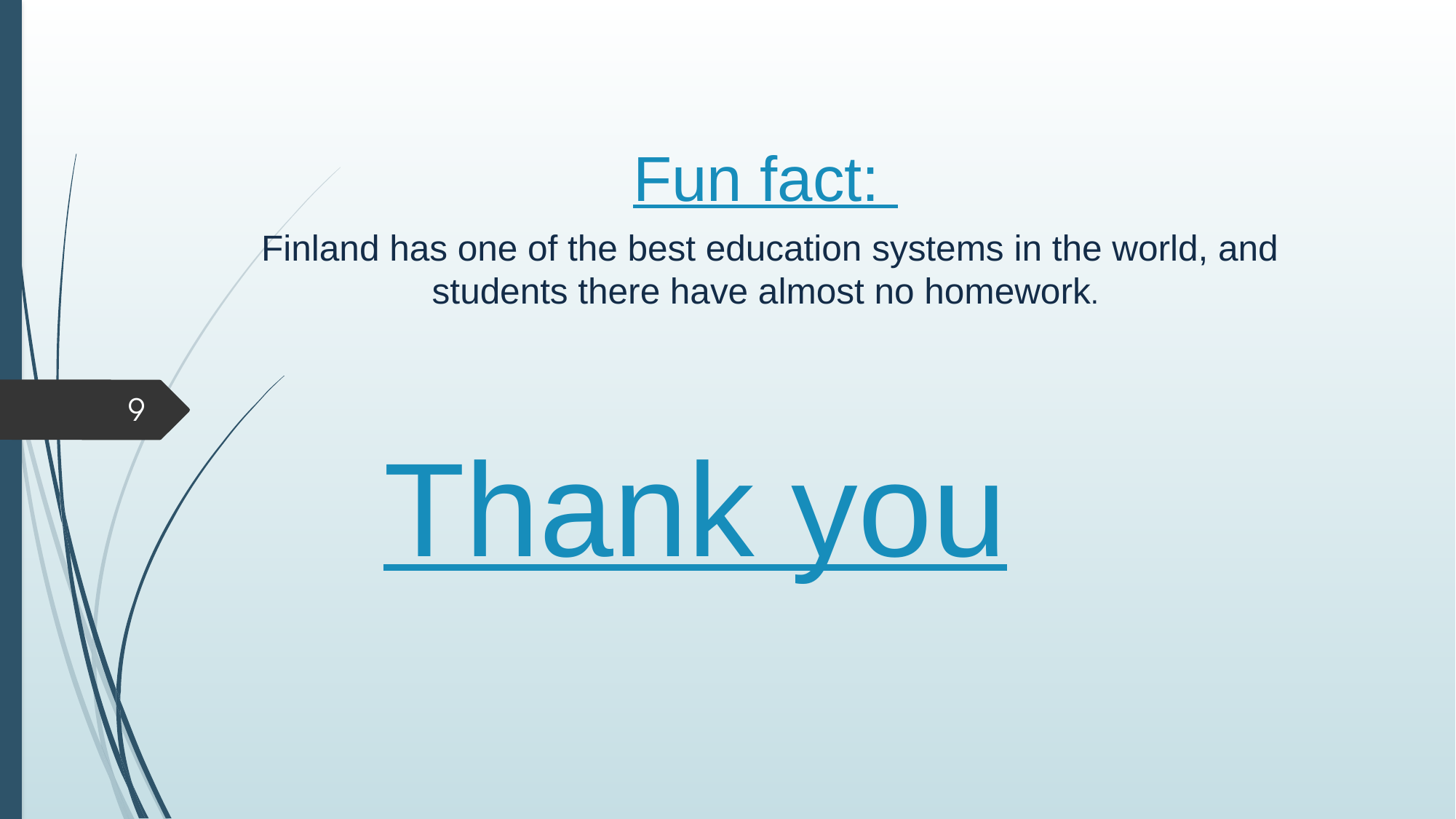

Fun fact:
 Finland has one of the best education systems in the world, and students there have almost no homework.
# Thank you
9